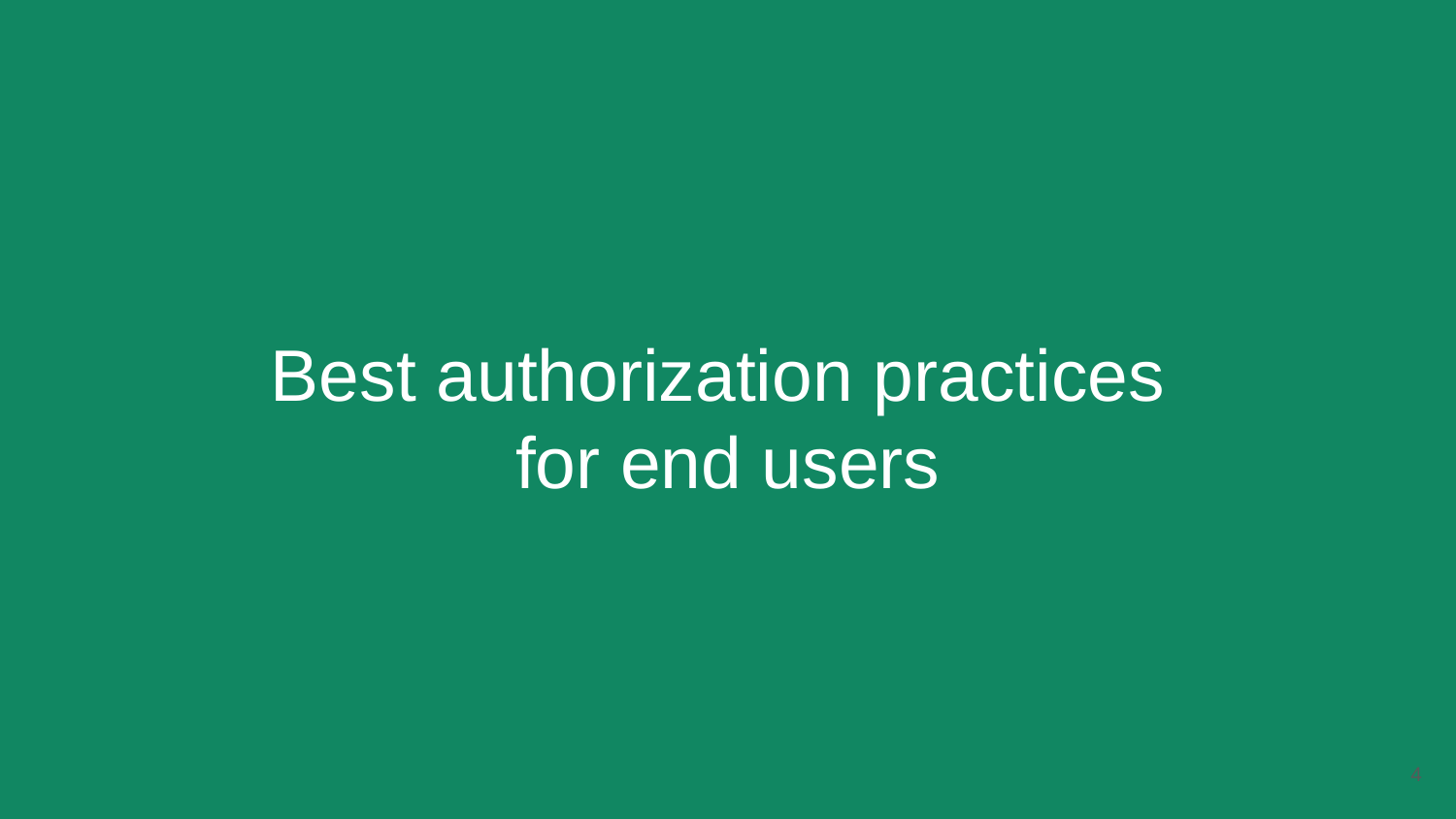

# Best authorization practices
for end users
4